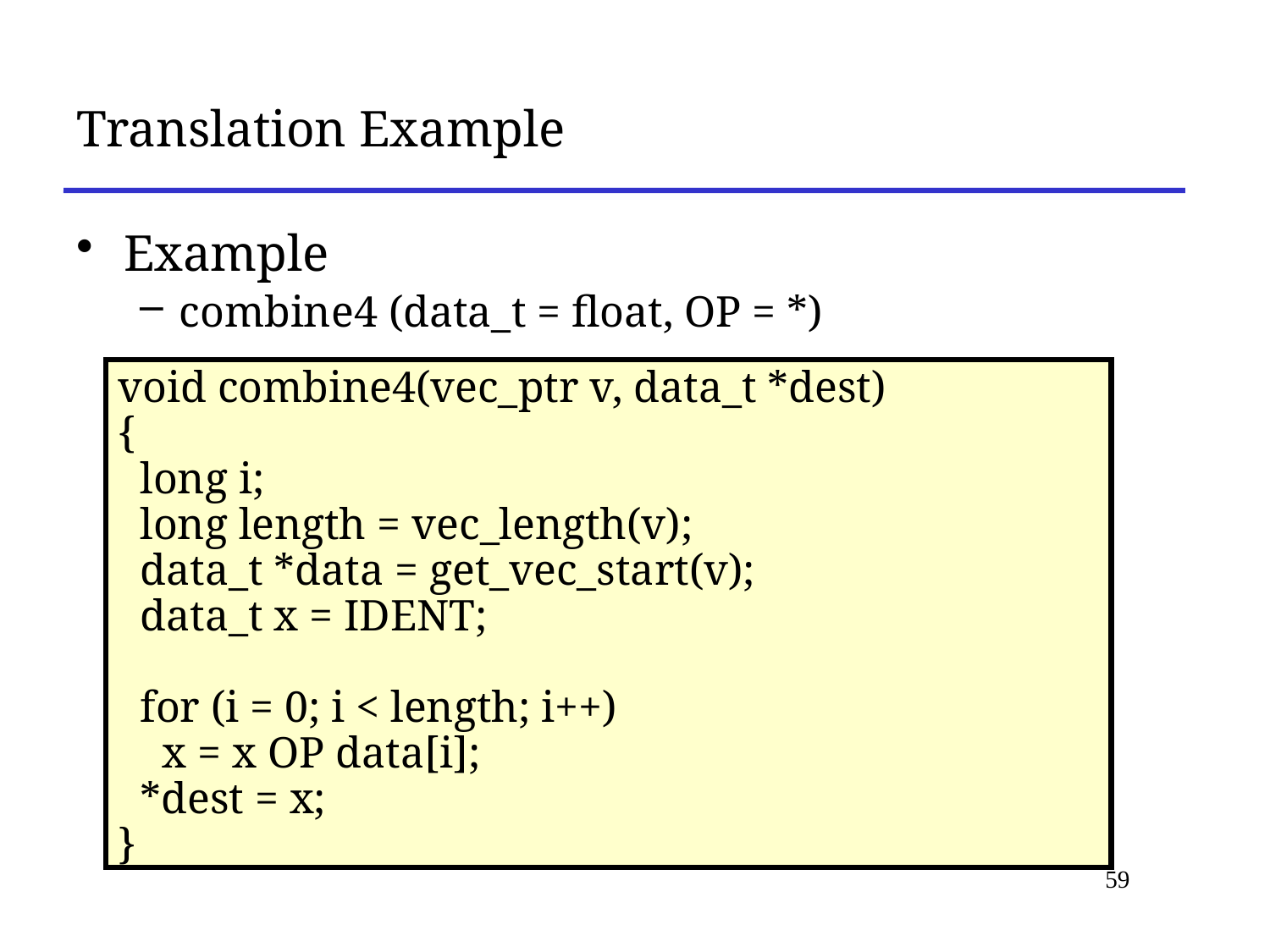

# Translation Example
Example
combine4 (data_t = float, OP = *)

void combine4(vec_ptr v, data_t *dest)
{
  long i;
  long length = vec_length(v);
  data_t *data = get_vec_start(v);
  data_t x = IDENT;

  for (i = 0; i < length; i++)
    x = x OP data[i];
  *dest = x;
}
59